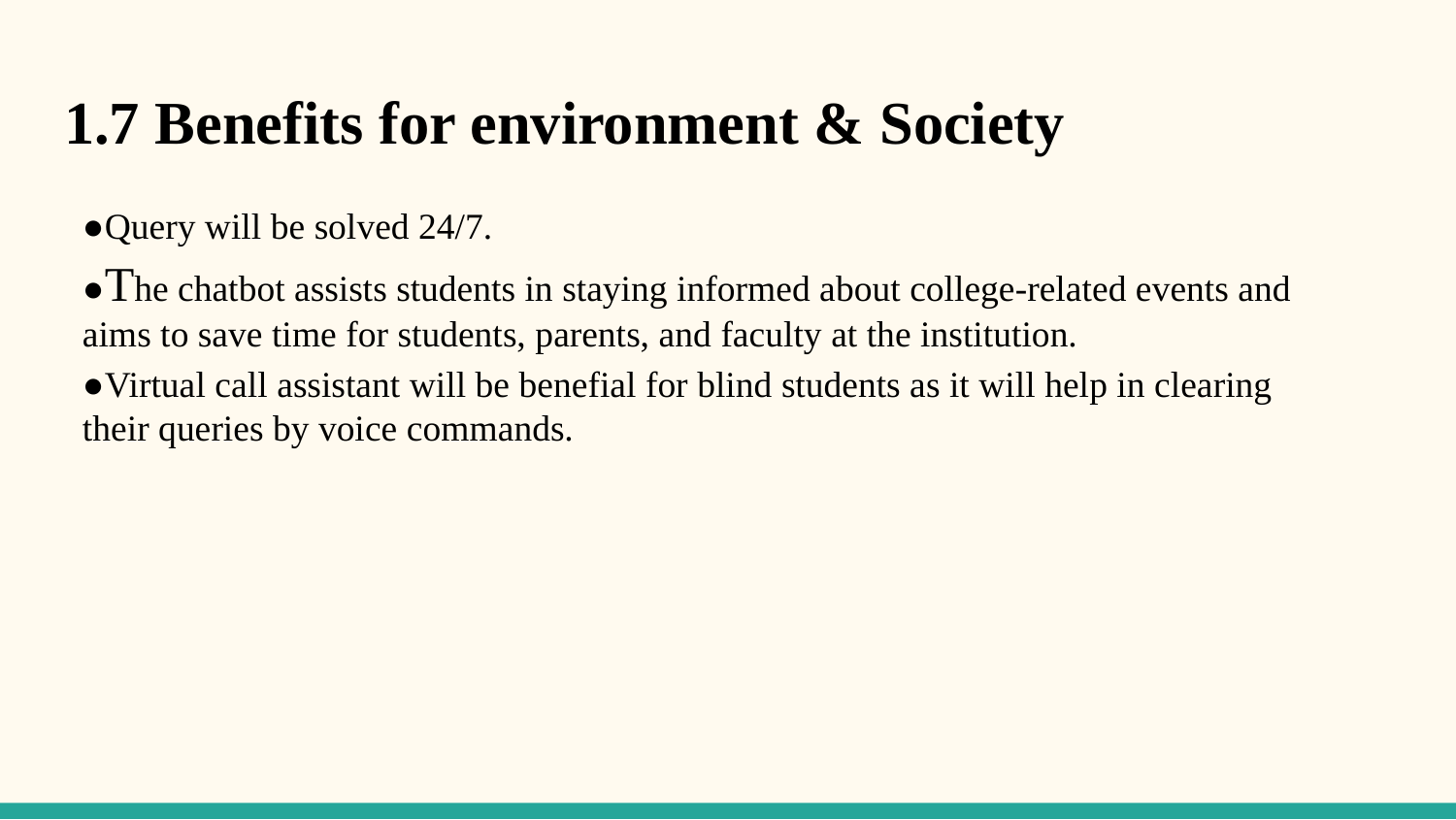

# 1.7 Benefits for environment & Society
●Query will be solved 24/7.
●The chatbot assists students in staying informed about college-related events and aims to save time for students, parents, and faculty at the institution.
●Virtual call assistant will be benefial for blind students as it will help in clearing their queries by voice commands.